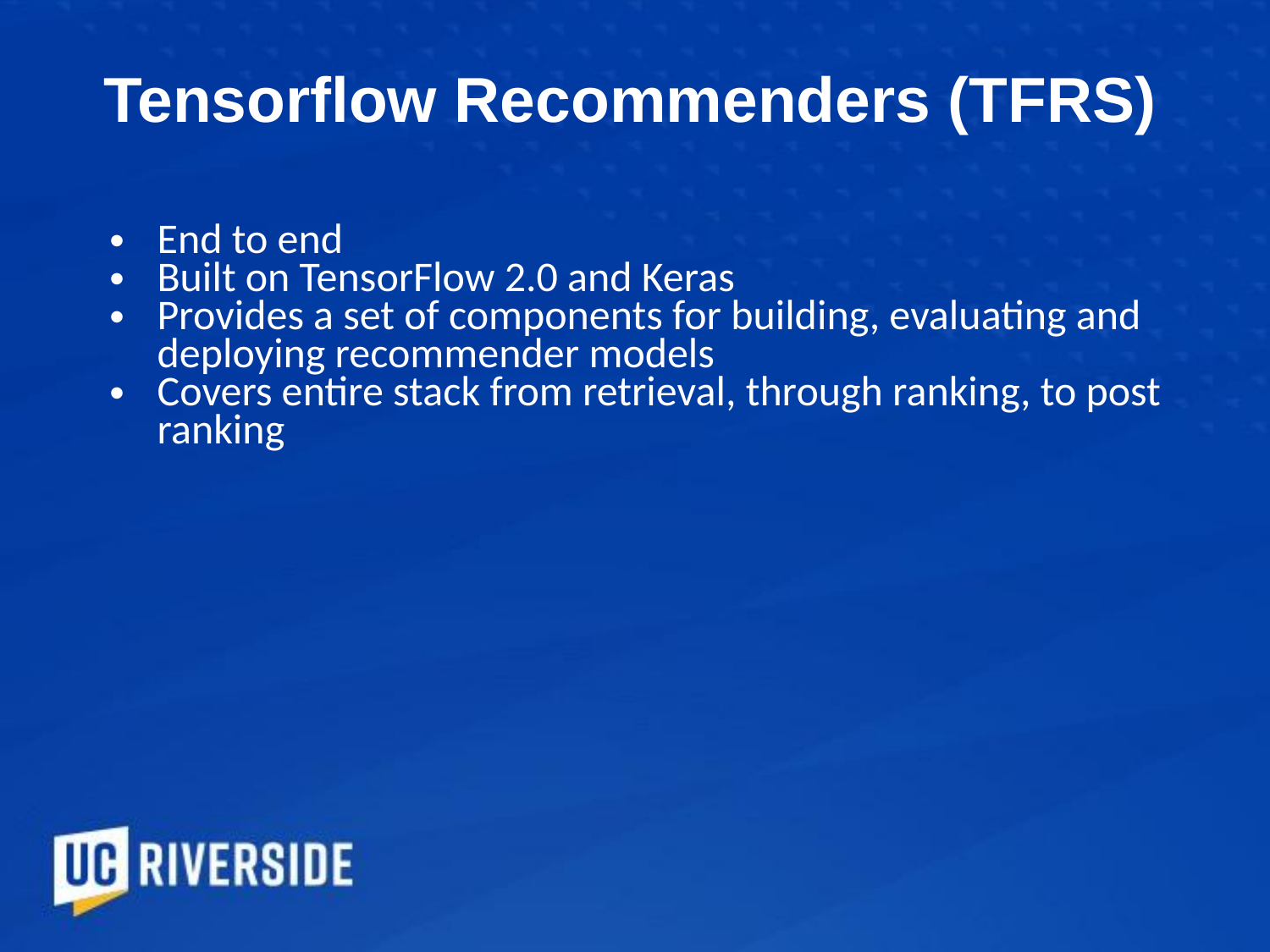

# Tensorflow Recommenders (TFRS)
End to end
Built on TensorFlow 2.0 and Keras
Provides a set of components for building, evaluating and deploying recommender models
Covers entire stack from retrieval, through ranking, to post ranking